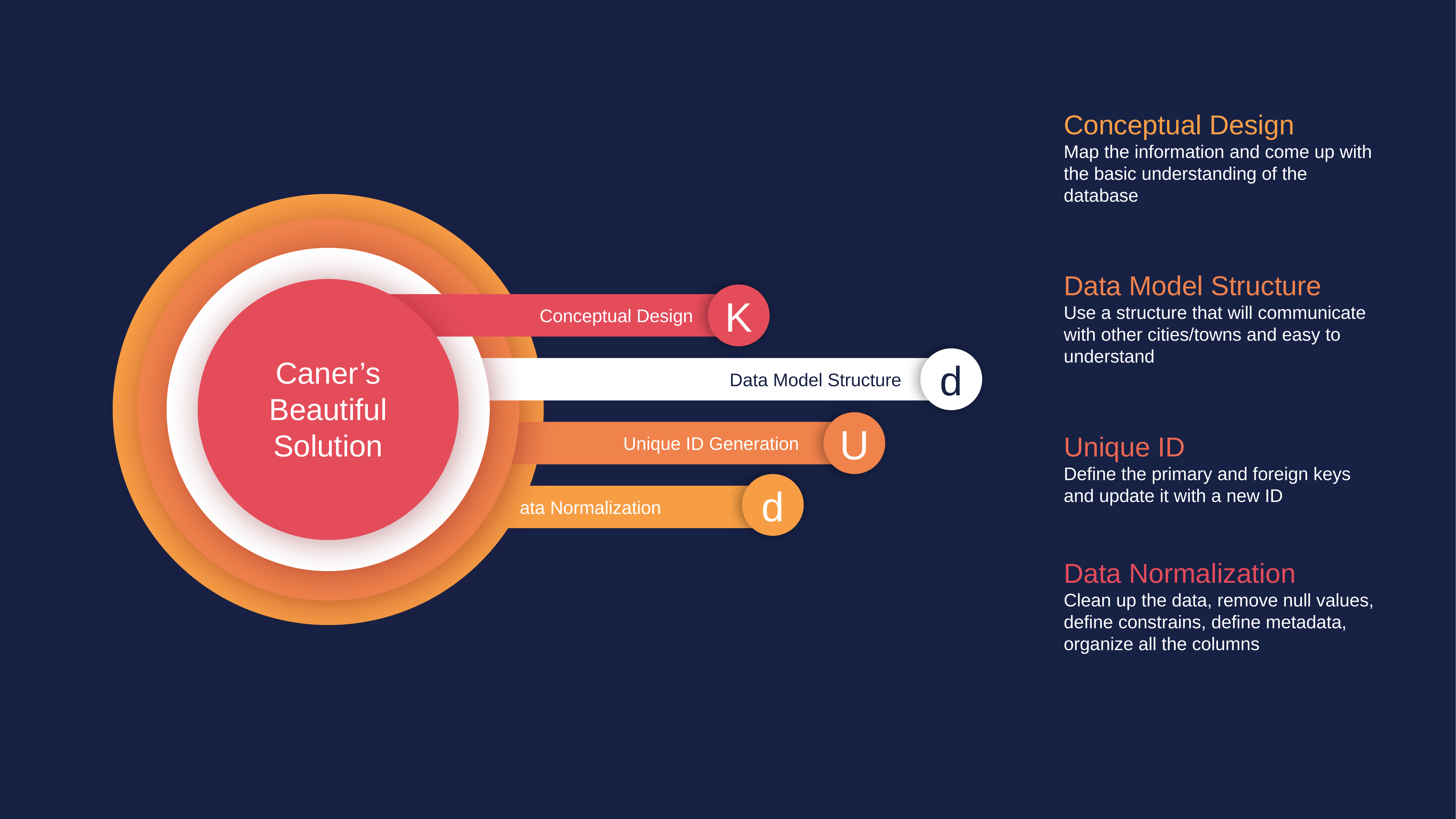

Conceptual Design
Map the information and come up with the basic understanding of the database

Data Model Structure
Use a structure that will communicate with other cities/towns and easy to understand

K

Conceptual Design
d

Data Model Structure
Caner’s Beautiful Solution
U

Unique ID Generation
Unique ID
Define the primary and foreign keys and update it with a new ID
d

Data Normalization
Data Normalization
Clean up the data, remove null values, define constrains, define metadata, organize all the columns